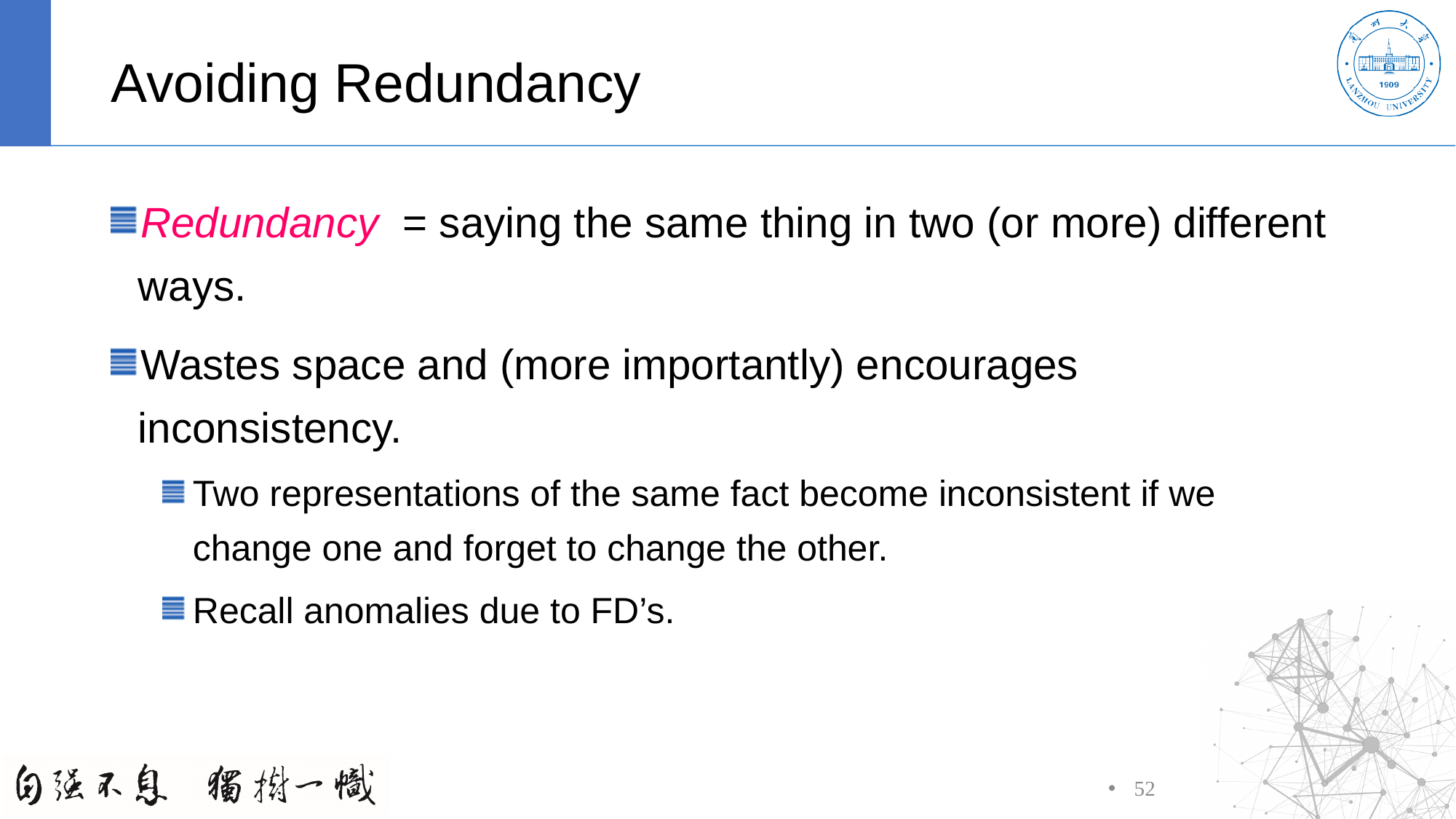

# Avoiding Redundancy
Redundancy  = saying the same thing in two (or more) different ways.
Wastes space and (more importantly) encourages inconsistency.
Two representations of the same fact become inconsistent if we change one and forget to change the other.
Recall anomalies due to FD’s.
52